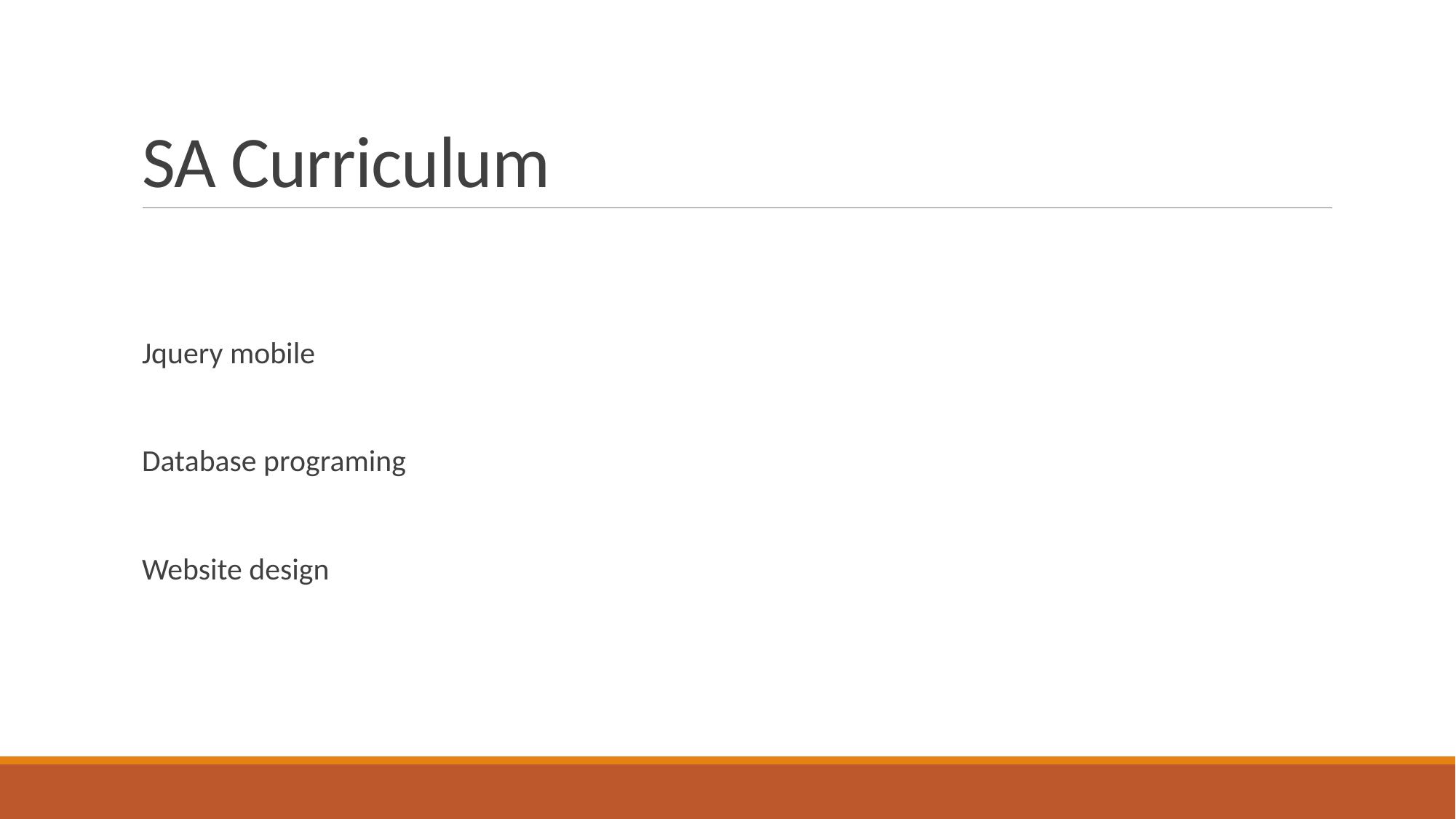

# SA Curriculum

Jquery mobile

Database programing

Website design